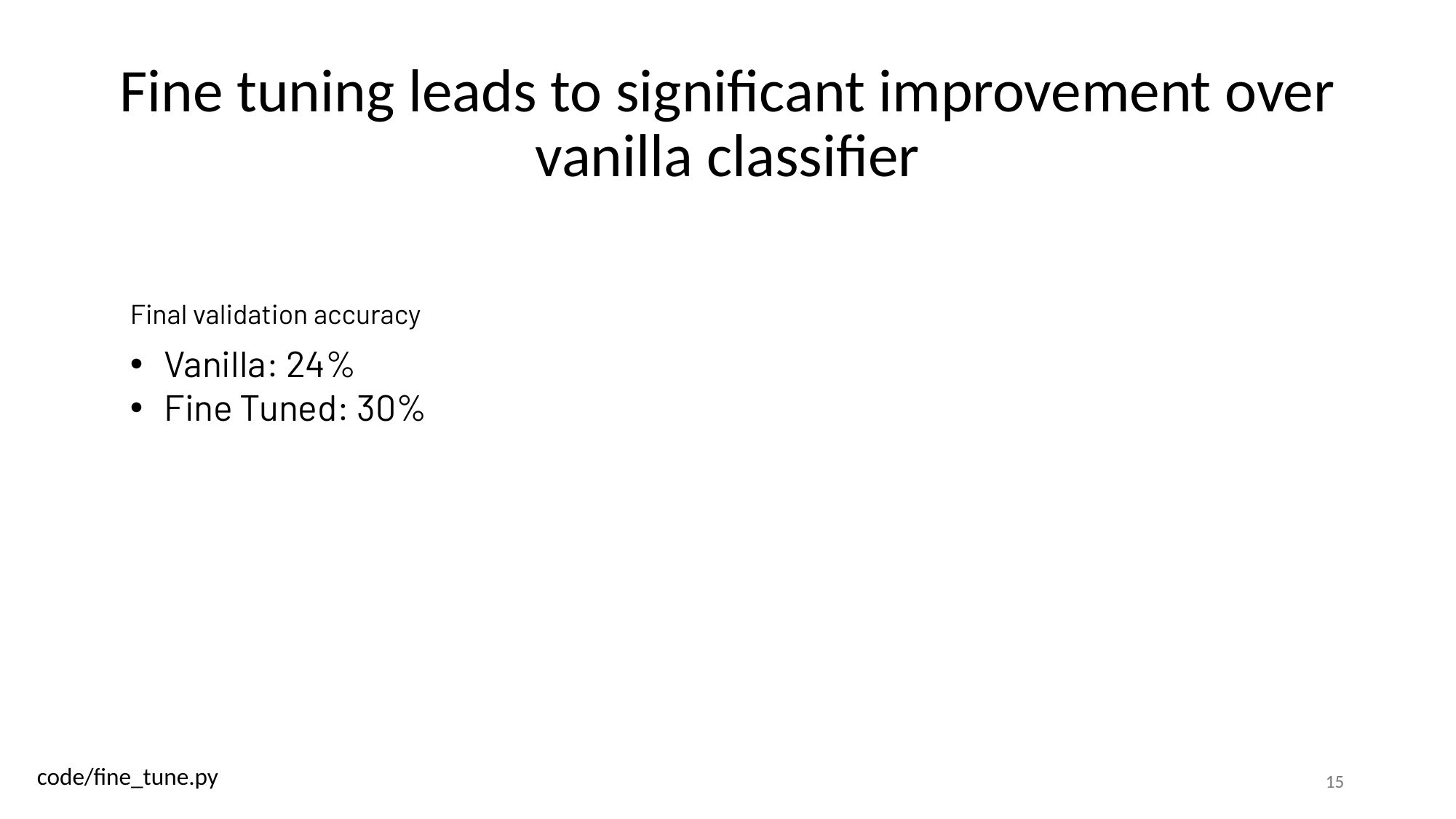

# Fine tuning leads to significant improvement over vanilla classifier
Final validation accuracy
Vanilla: 24%
Fine Tuned: 30%
15
code/fine_tune.py